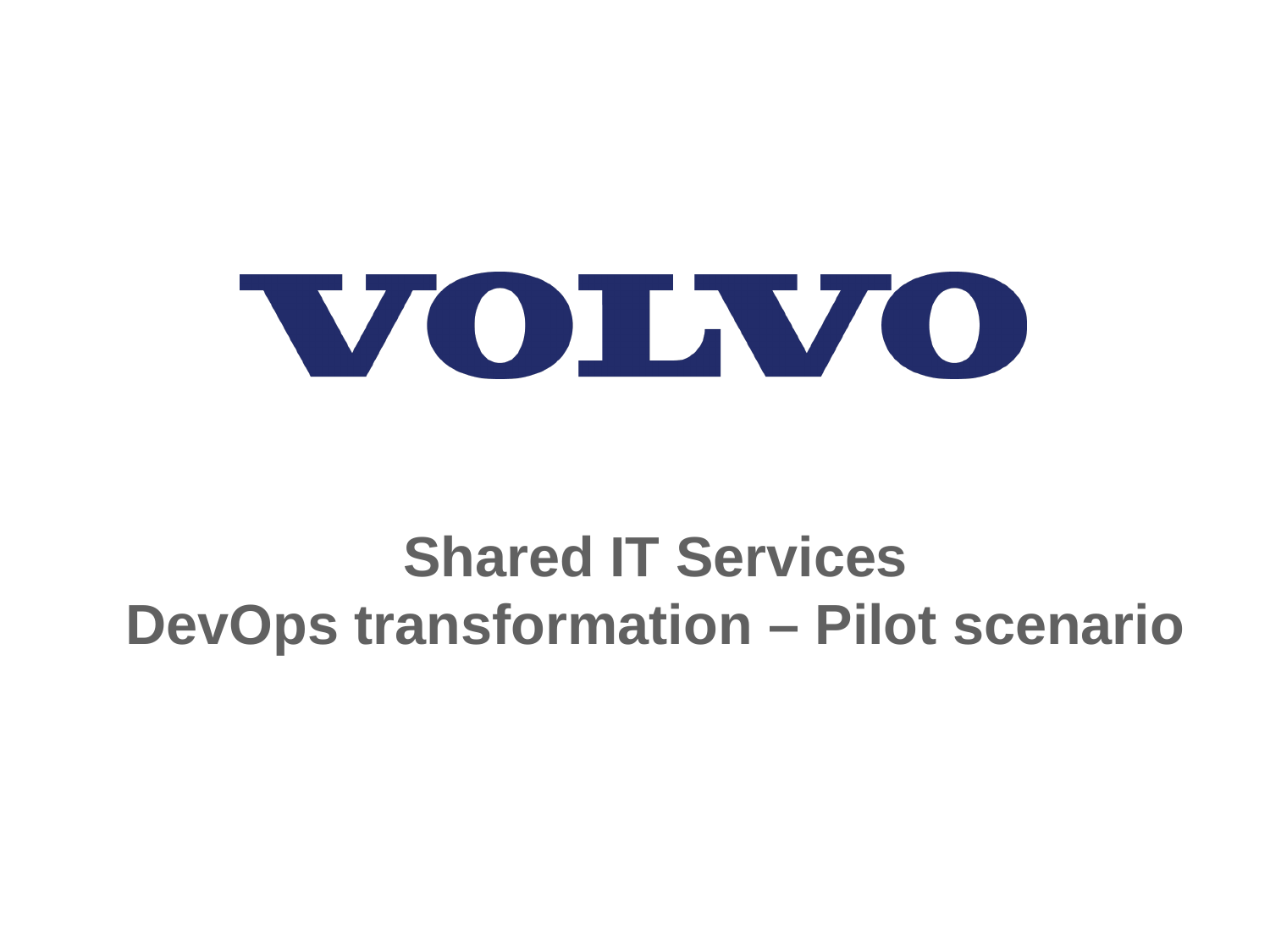

# Shared IT Services DevOps transformation – Pilot scenario